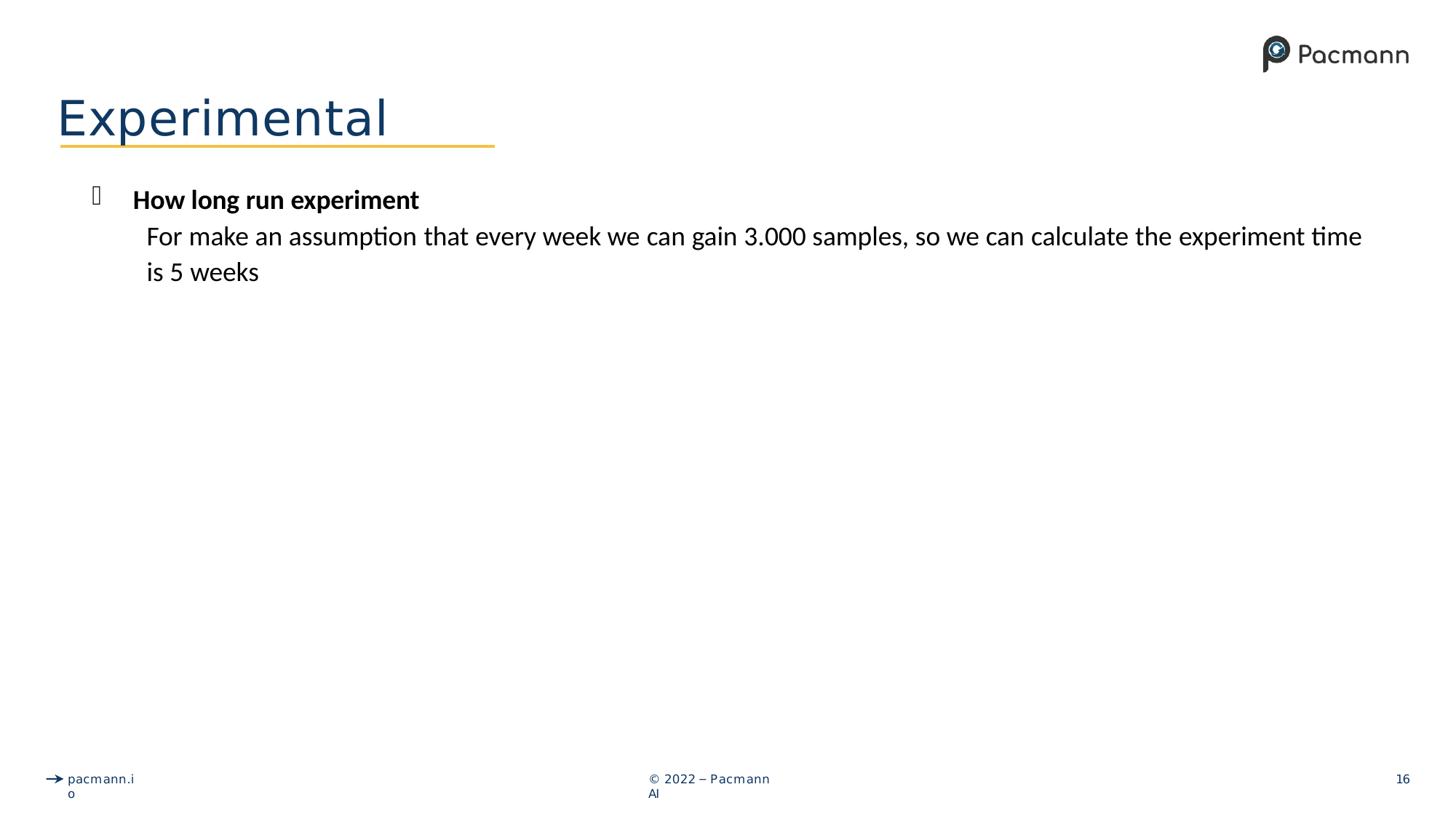

# Experimental

How long run experiment
For make an assumption that every week we can gain 3.000 samples, so we can calculate the experiment time  is 5 weeks
pacmann.io
© 2022 – Pacmann AI
16